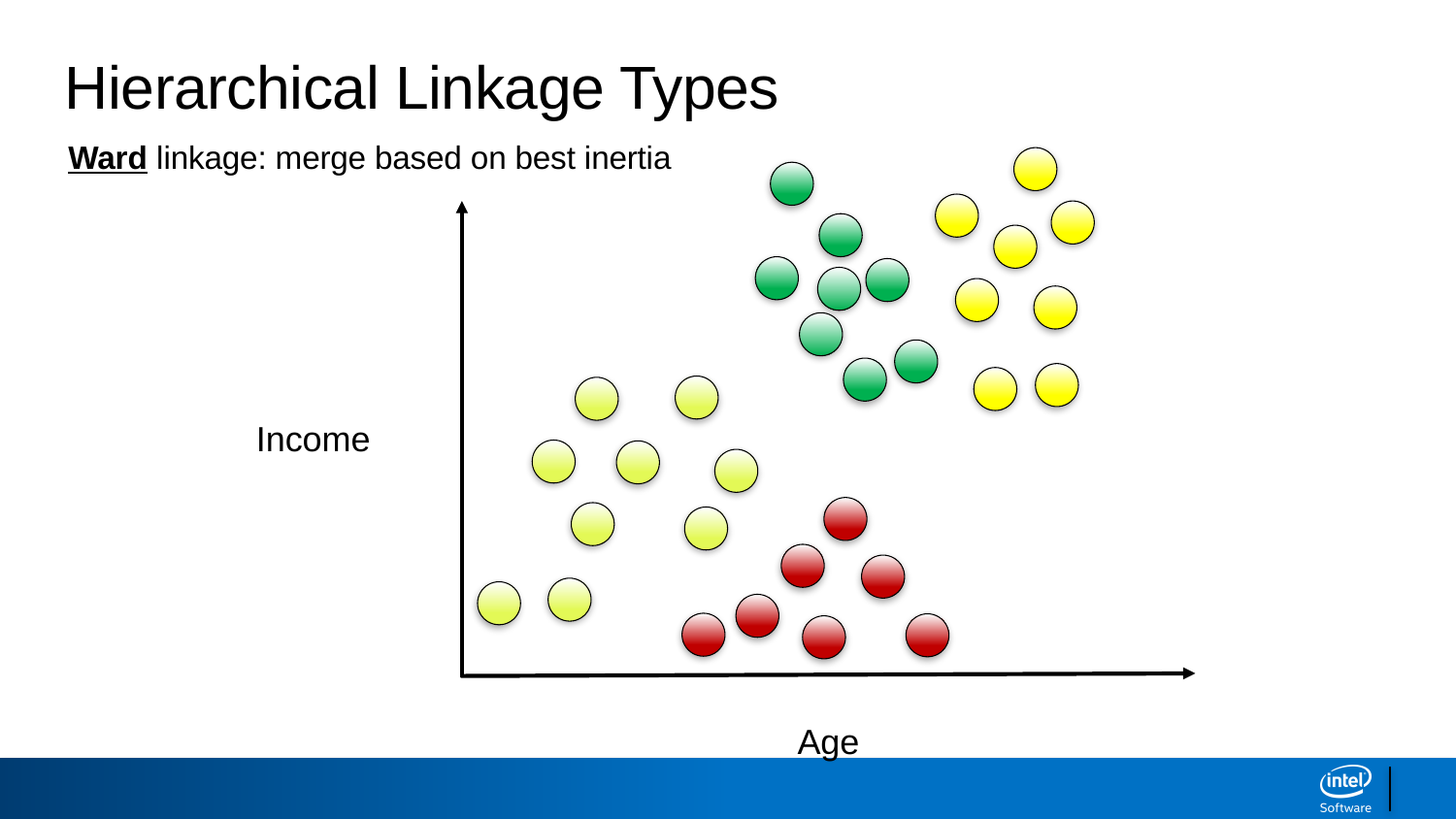

Hierarchical Linkage Types
Ward linkage: merge based on best inertia

Income

Age